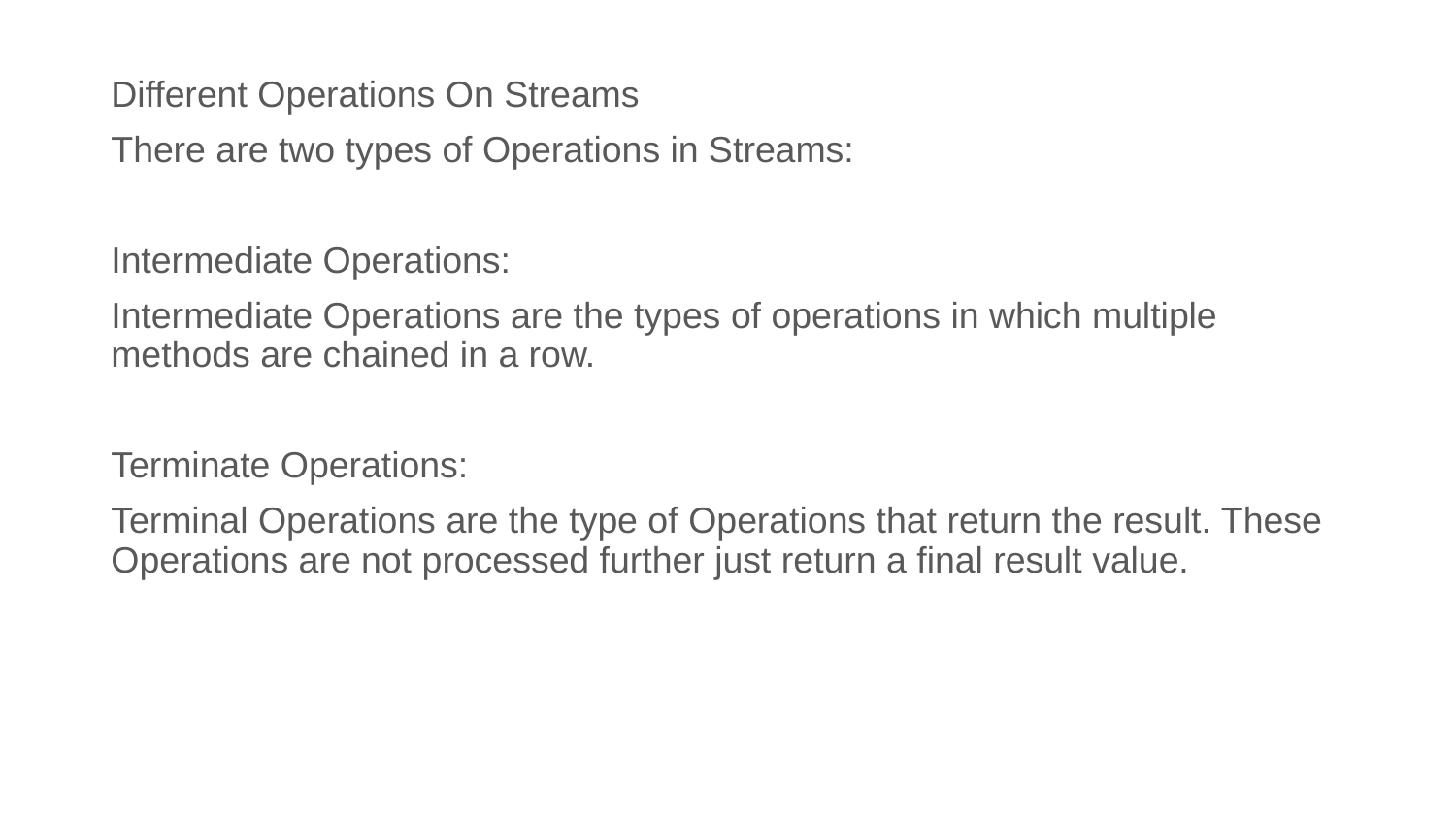

Different Operations On Streams
There are two types of Operations in Streams:

Intermediate Operations:
Intermediate Operations are the types of operations in which multiple methods are chained in a row.

Terminate Operations:
Terminal Operations are the type of Operations that return the result. These Operations are not processed further just return a final result value.